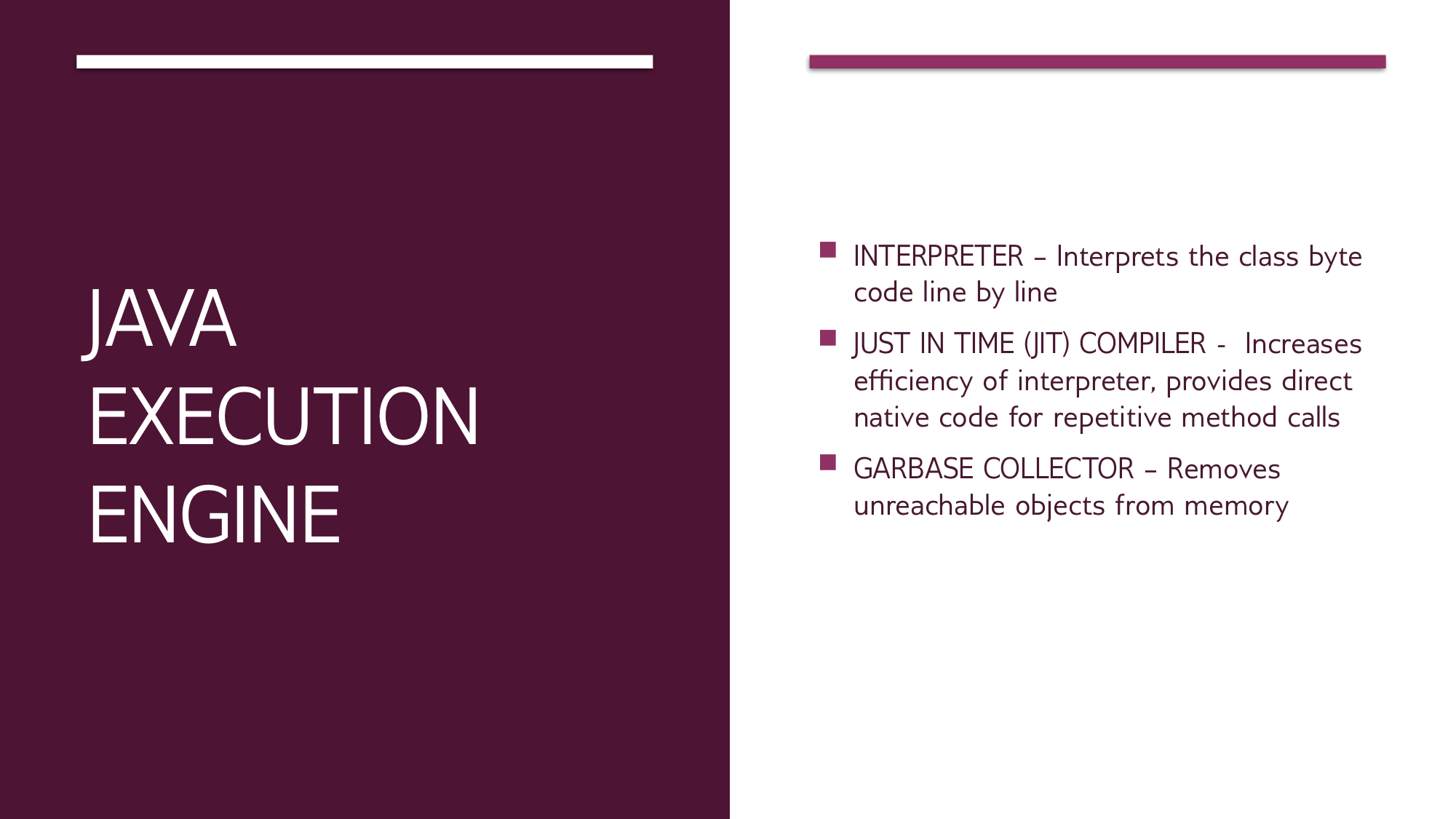

# Java execution engine
INTERPRETER – Interprets the class byte code line by line
JUST IN TIME (JIT) COMPILER -  Increases efficiency of interpreter, provides direct native code for repetitive method calls
GARBASE COLLECTOR – Removes unreachable objects from memory